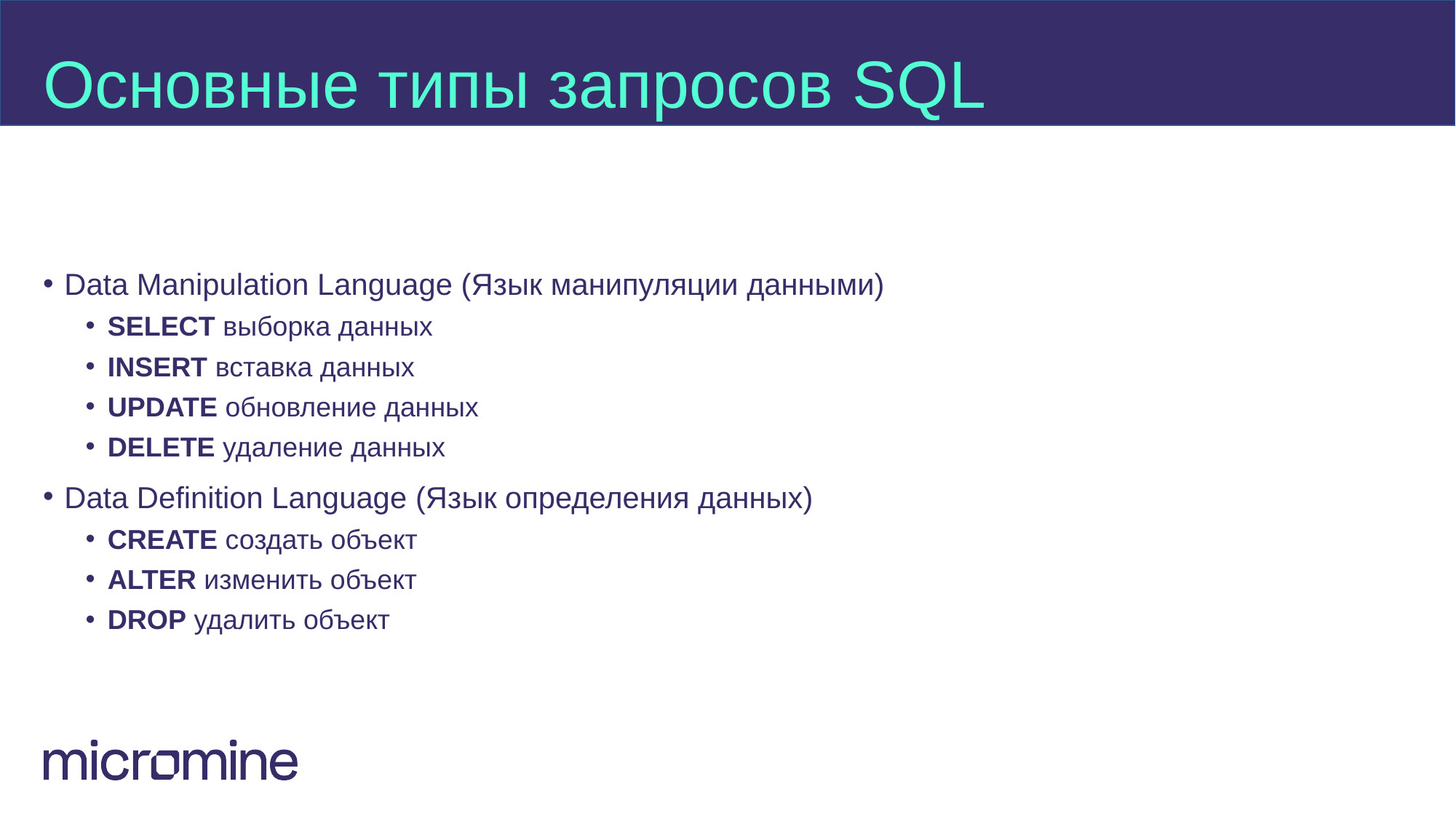

# Основные типы запросов SQL

Data Manipulation Language (Язык манипуляции данными)
SELECT выборка данных
INSERT вставка данных
UPDATE обновление данных
DELETE удаление данных
Data Definition Language (Язык определения данных)
CREATE создать объект
ALTER изменить объект
DROP удалить объект